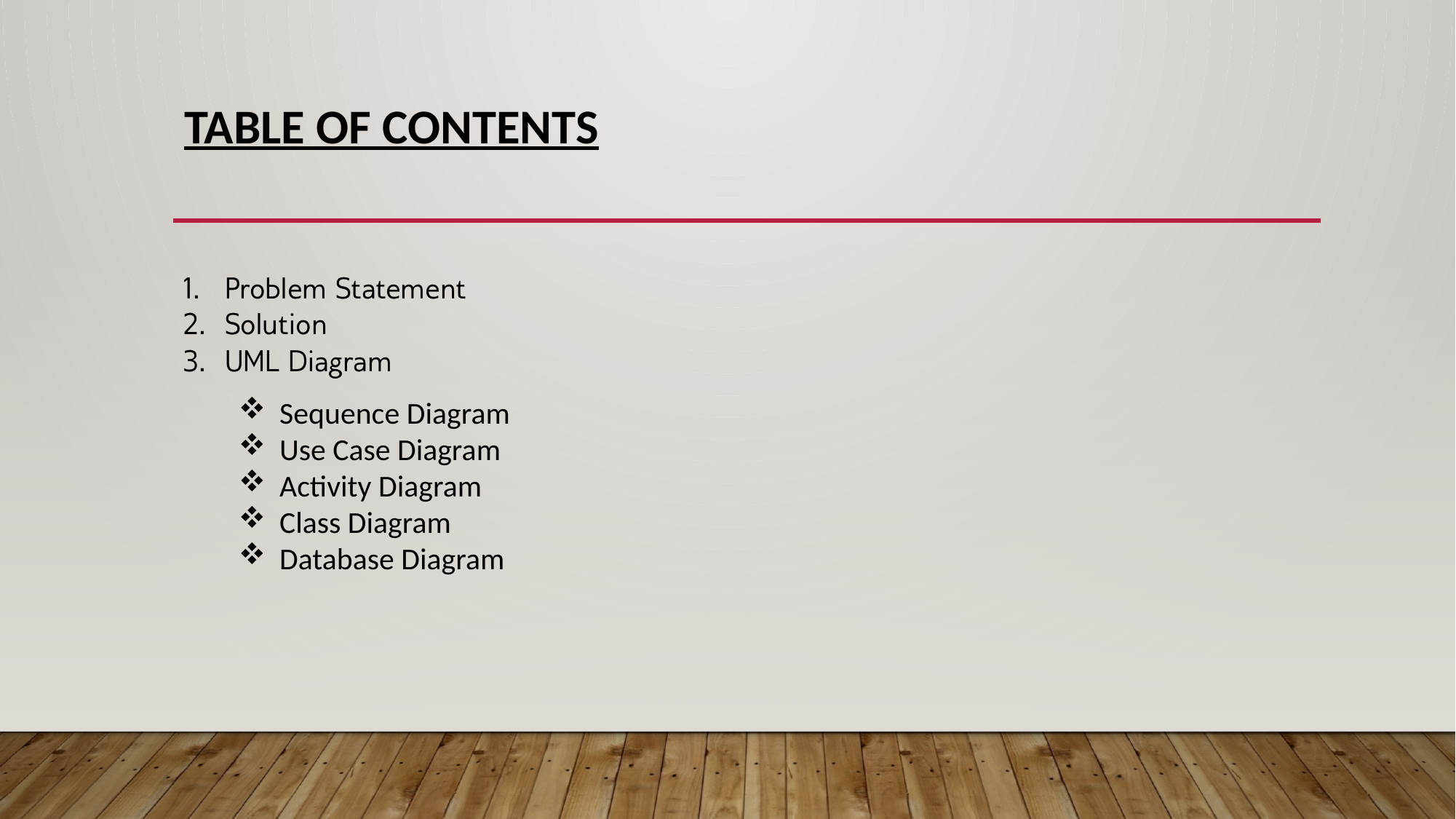

# TABLE OF CONTENTS
Problem Statement
Solution
UML Diagram

Sequence Diagram
Use Case Diagram
Activity Diagram
Class Diagram
Database Diagram